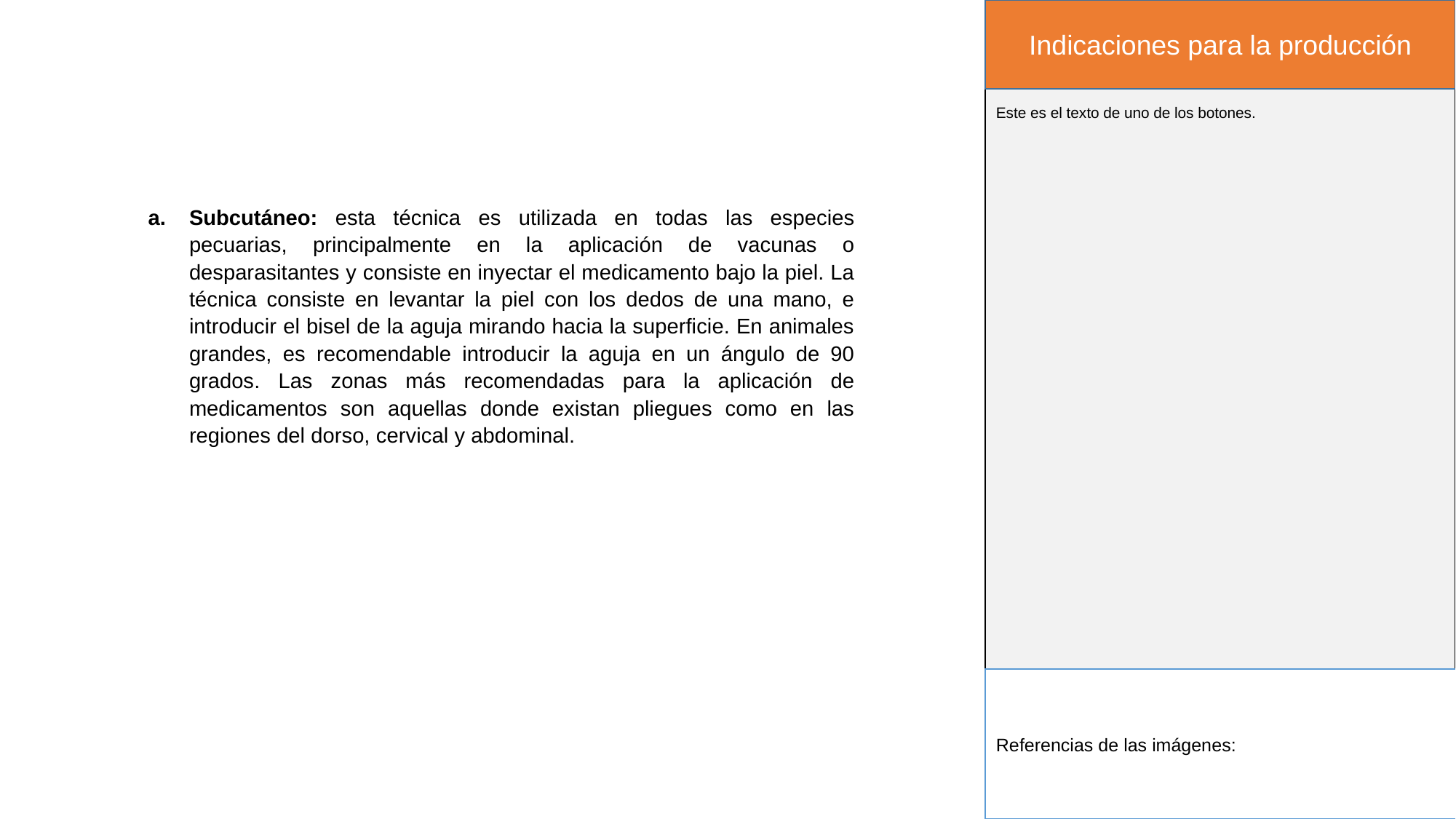

Indicaciones para la producción
Este es el texto de uno de los botones.
Subcutáneo: esta técnica es utilizada en todas las especies pecuarias, principalmente en la aplicación de vacunas o desparasitantes y consiste en inyectar el medicamento bajo la piel. La técnica consiste en levantar la piel con los dedos de una mano, e introducir el bisel de la aguja mirando hacia la superficie. En animales grandes, es recomendable introducir la aguja en un ángulo de 90 grados. Las zonas más recomendadas para la aplicación de medicamentos son aquellas donde existan pliegues como en las regiones del dorso, cervical y abdominal.
Referencias de las imágenes: